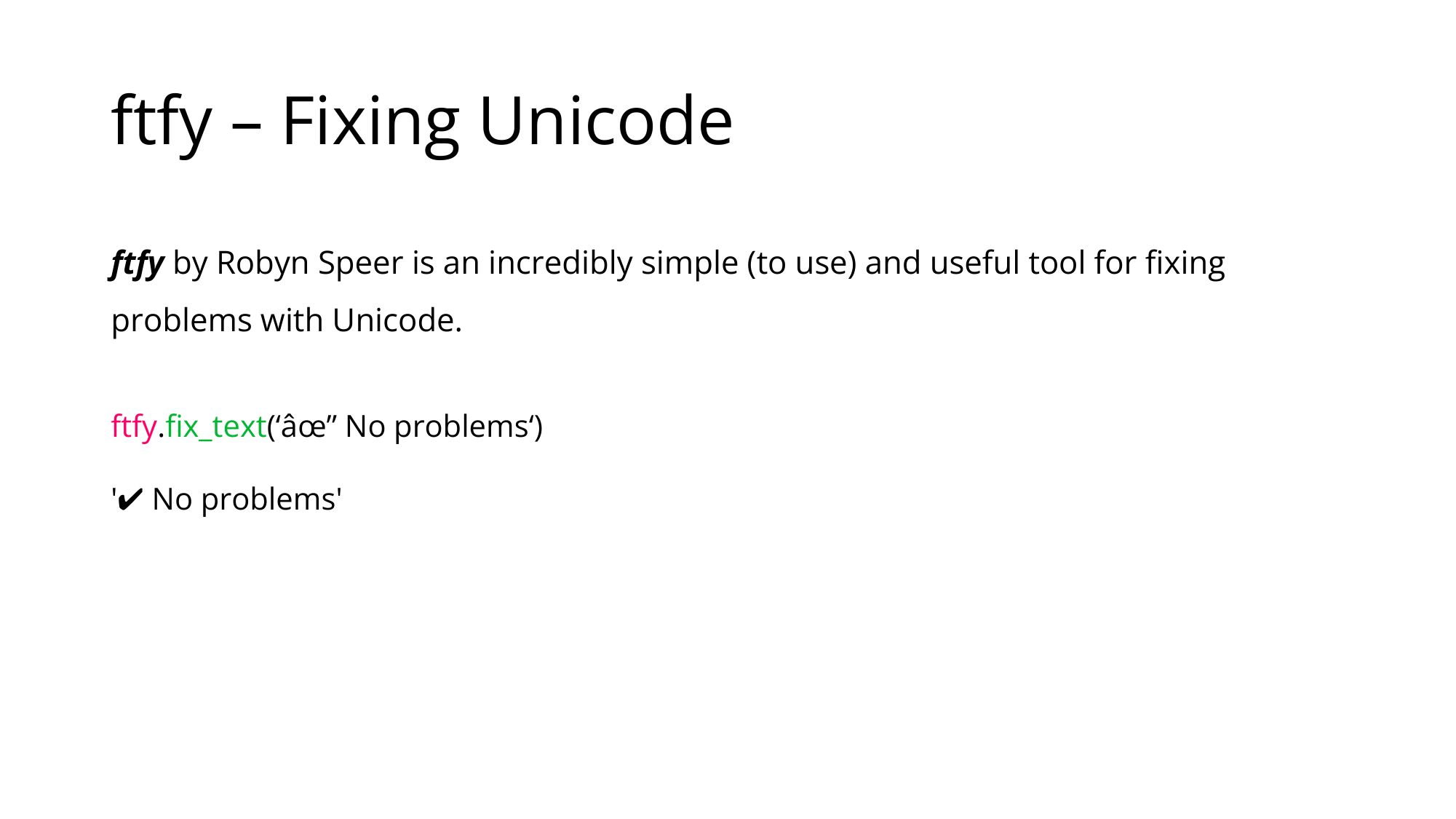

# ftfy – Fixing Unicode
ftfy by Robyn Speer is an incredibly simple (to use) and useful tool for fixing problems with Unicode.
ftfy.fix_text(‘âœ” No problems‘)
'✔ No problems'